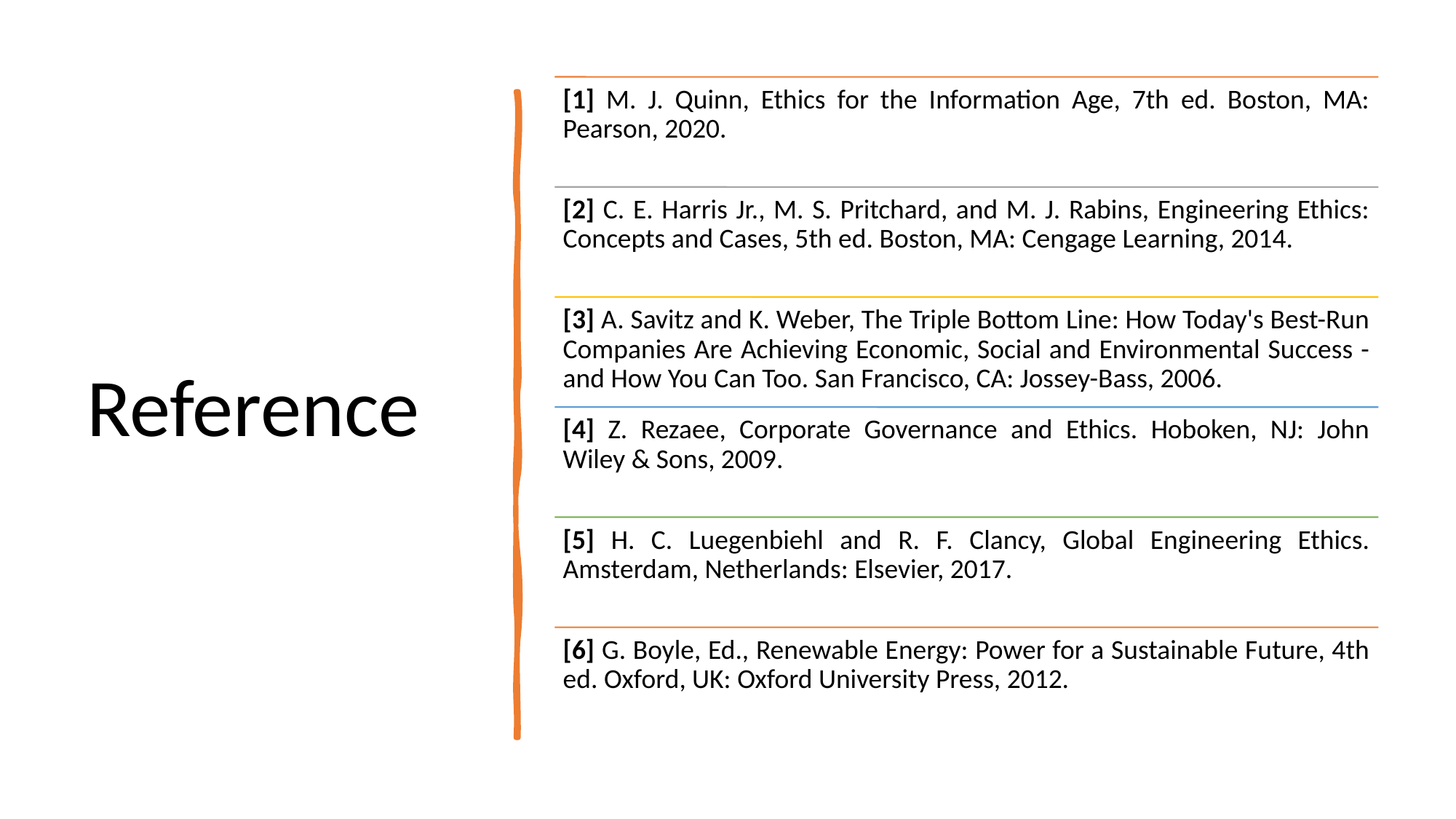

[1] M. J. Quinn, Ethics for the Information Age, 7th ed. Boston, MA: Pearson, 2020.
[2] C. E. Harris Jr., M. S. Pritchard, and M. J. Rabins, Engineering Ethics: Concepts and Cases, 5th ed. Boston, MA: Cengage Learning, 2014.
[3] A. Savitz and K. Weber, The Triple Bottom Line: How Today's Best-Run Companies Are Achieving Economic, Social and Environmental Success - and How You Can Too. San Francisco, CA: Jossey-Bass, 2006.
[4] Z. Rezaee, Corporate Governance and Ethics. Hoboken, NJ: John Wiley & Sons, 2009.
[5] H. C. Luegenbiehl and R. F. Clancy, Global Engineering Ethics. Amsterdam, Netherlands: Elsevier, 2017.
[6] G. Boyle, Ed., Renewable Energy: Power for a Sustainable Future, 4th ed. Oxford, UK: Oxford University Press, 2012.
# Reference